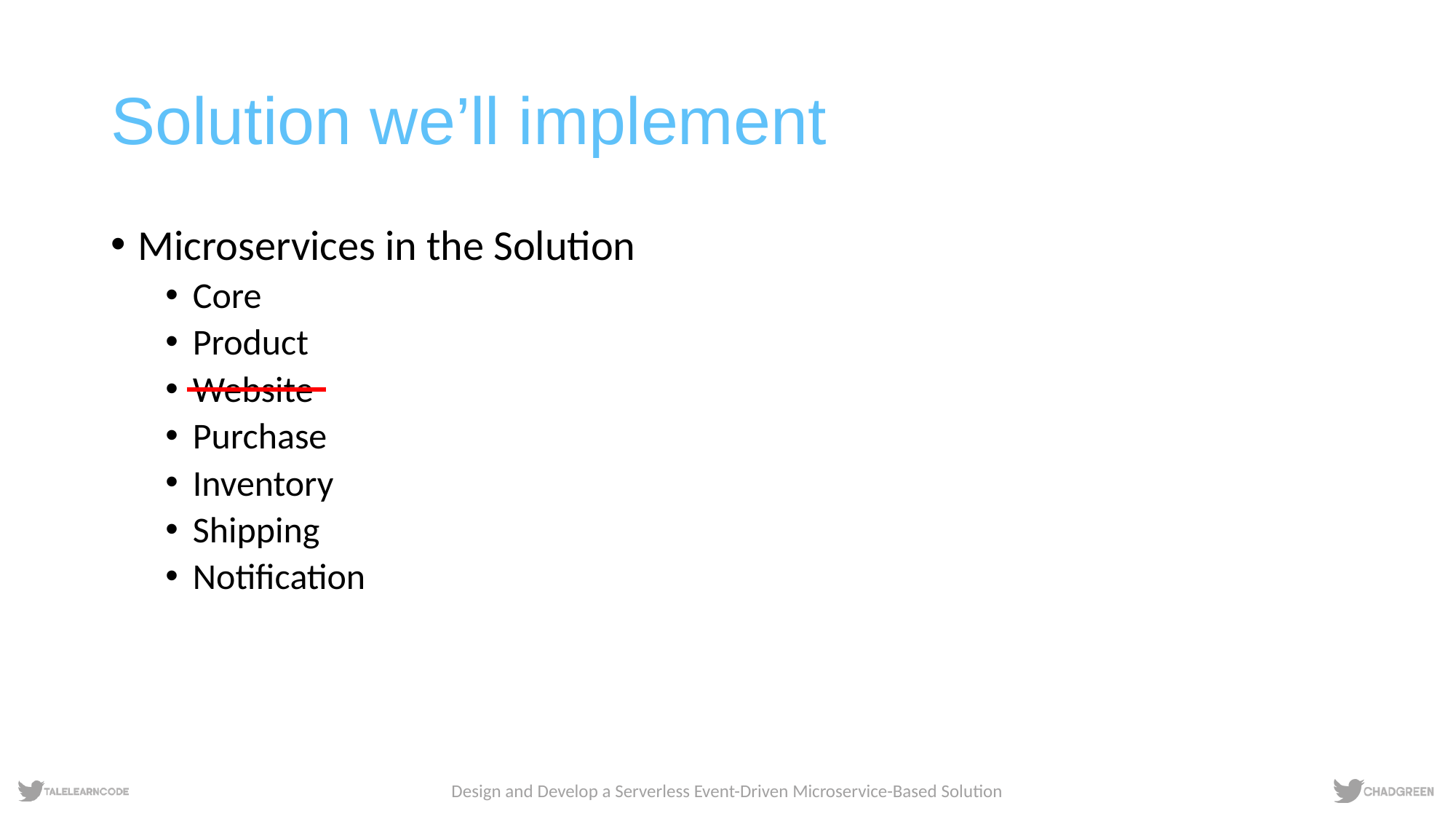

# Solution we’ll implement
Microservices in the Solution
Core
Product
Website
Purchase
Inventory
Shipping
Notification